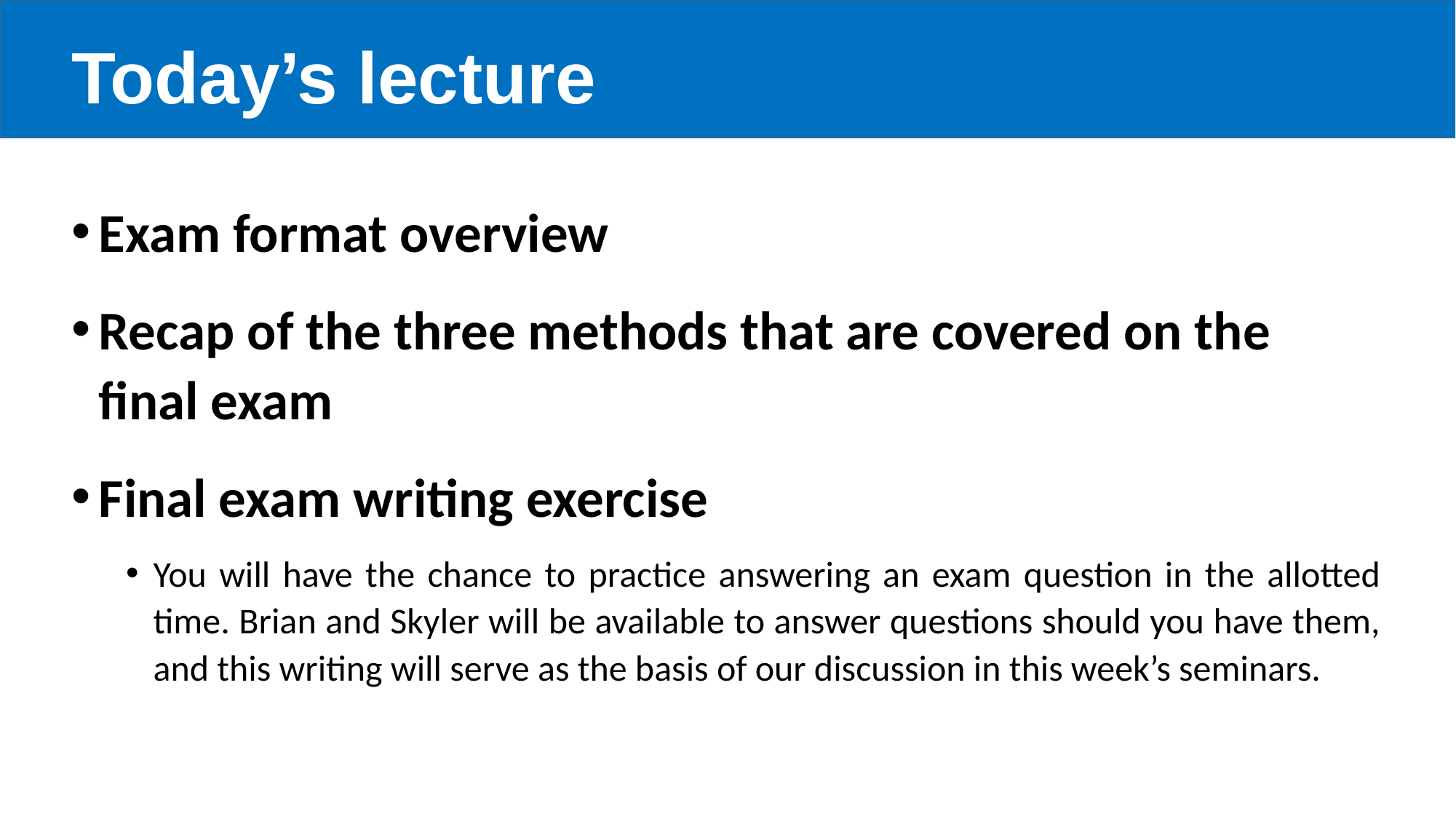

# Today’s lecture
Exam format overview
Recap of the three methods that are covered on the final exam
Final exam writing exercise
You will have the chance to practice answering an exam question in the allotted time. Brian and Skyler will be available to answer questions should you have them, and this writing will serve as the basis of our discussion in this week’s seminars.